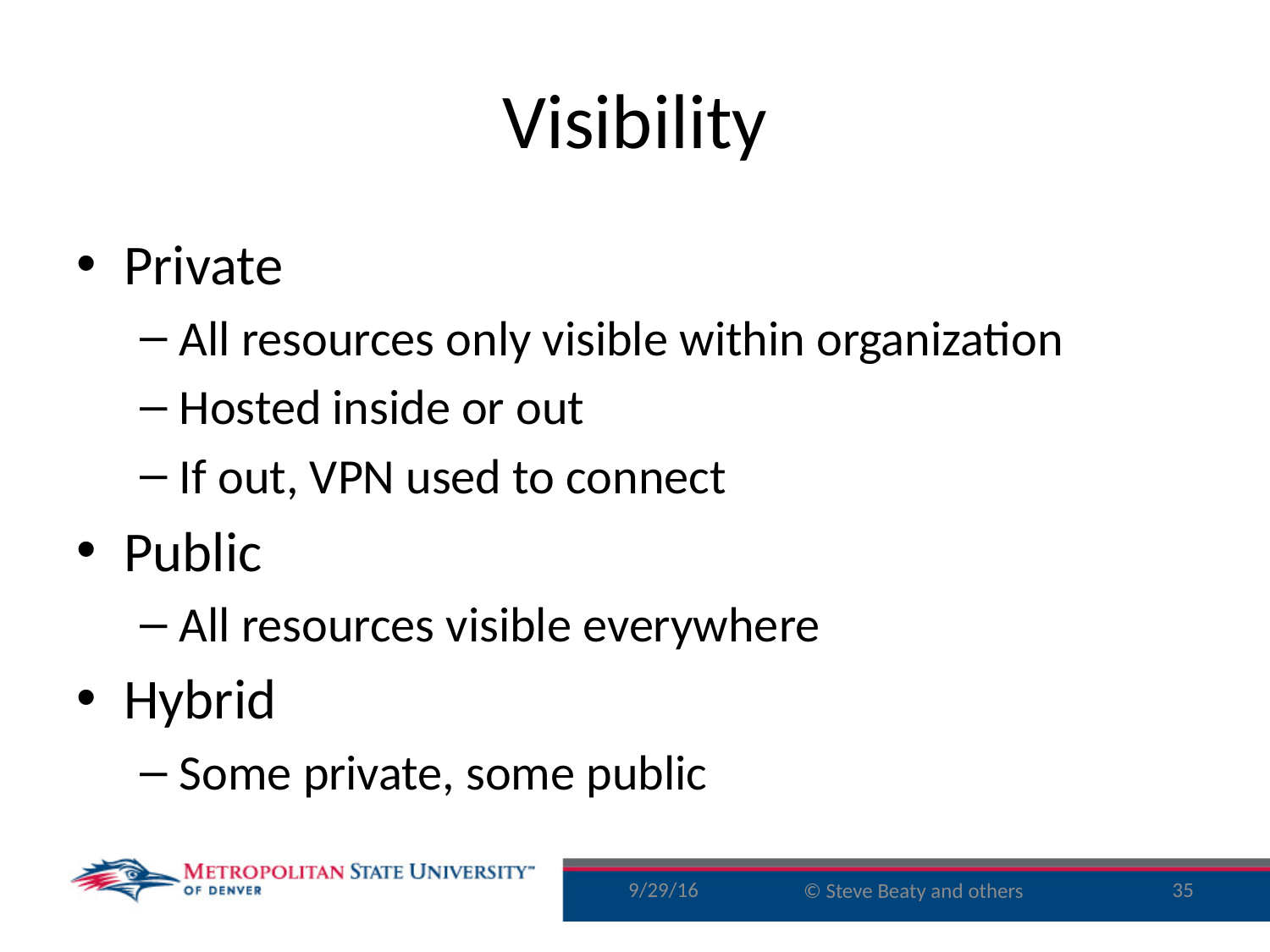

# Visibility
Private
All resources only visible within organization
Hosted inside or out
If out, VPN used to connect
Public
All resources visible everywhere
Hybrid
Some private, some public
9/29/16
35
© Steve Beaty and others